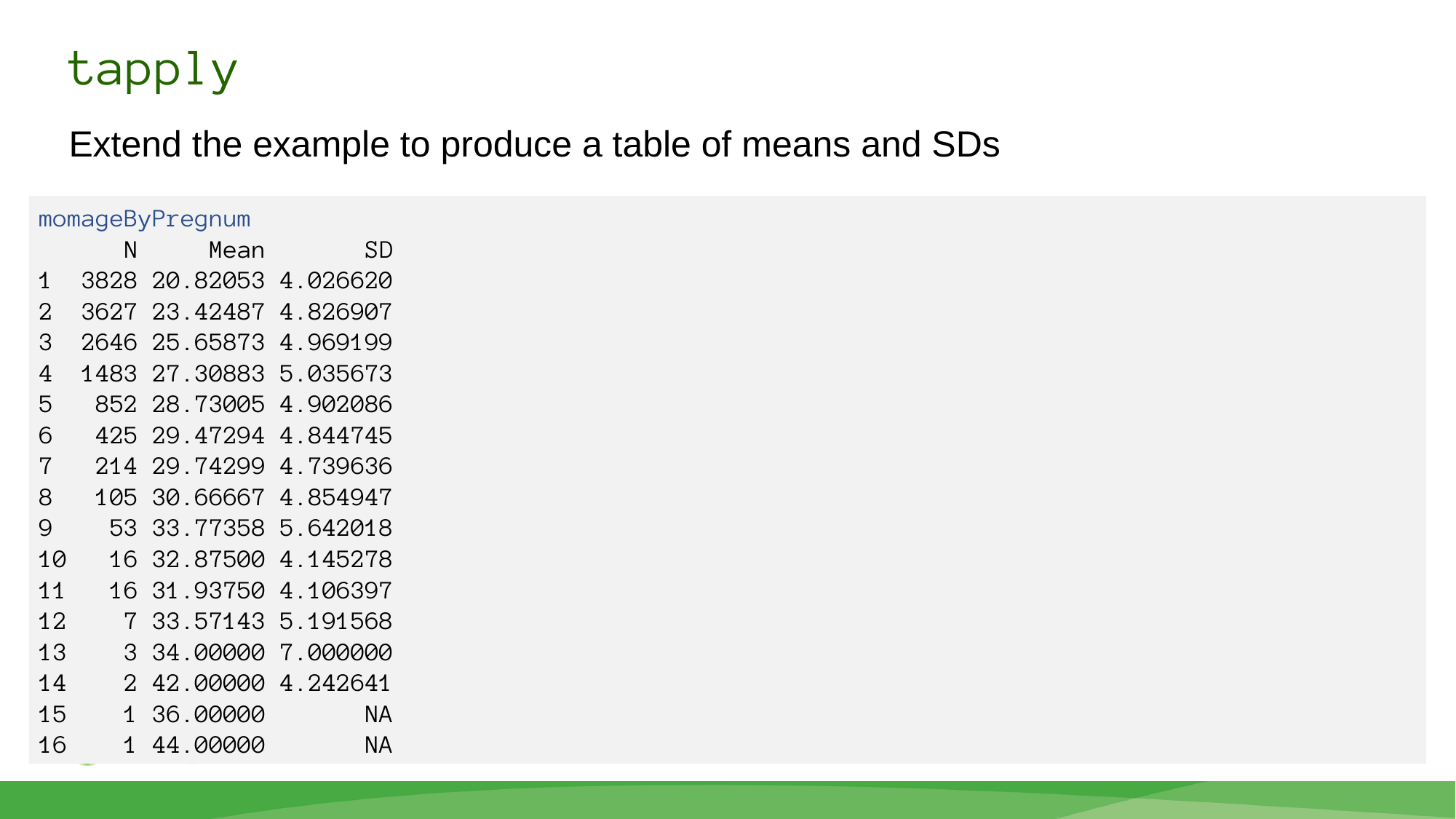

# tapply
Extend the example to produce a table of means and SDs
momageByPregnum
      N     Mean       SD
1  3828 20.82053 4.026620
2  3627 23.42487 4.826907
3  2646 25.65873 4.969199
4  1483 27.30883 5.035673
5   852 28.73005 4.902086
6   425 29.47294 4.844745
7   214 29.74299 4.739636
8   105 30.66667 4.854947
9    53 33.77358 5.642018
10   16 32.87500 4.145278
11   16 31.93750 4.106397
12    7 33.57143 5.191568
13    3 34.00000 7.000000
14    2 42.00000 4.242641
15    1 36.00000       NA
16    1 44.00000       NA